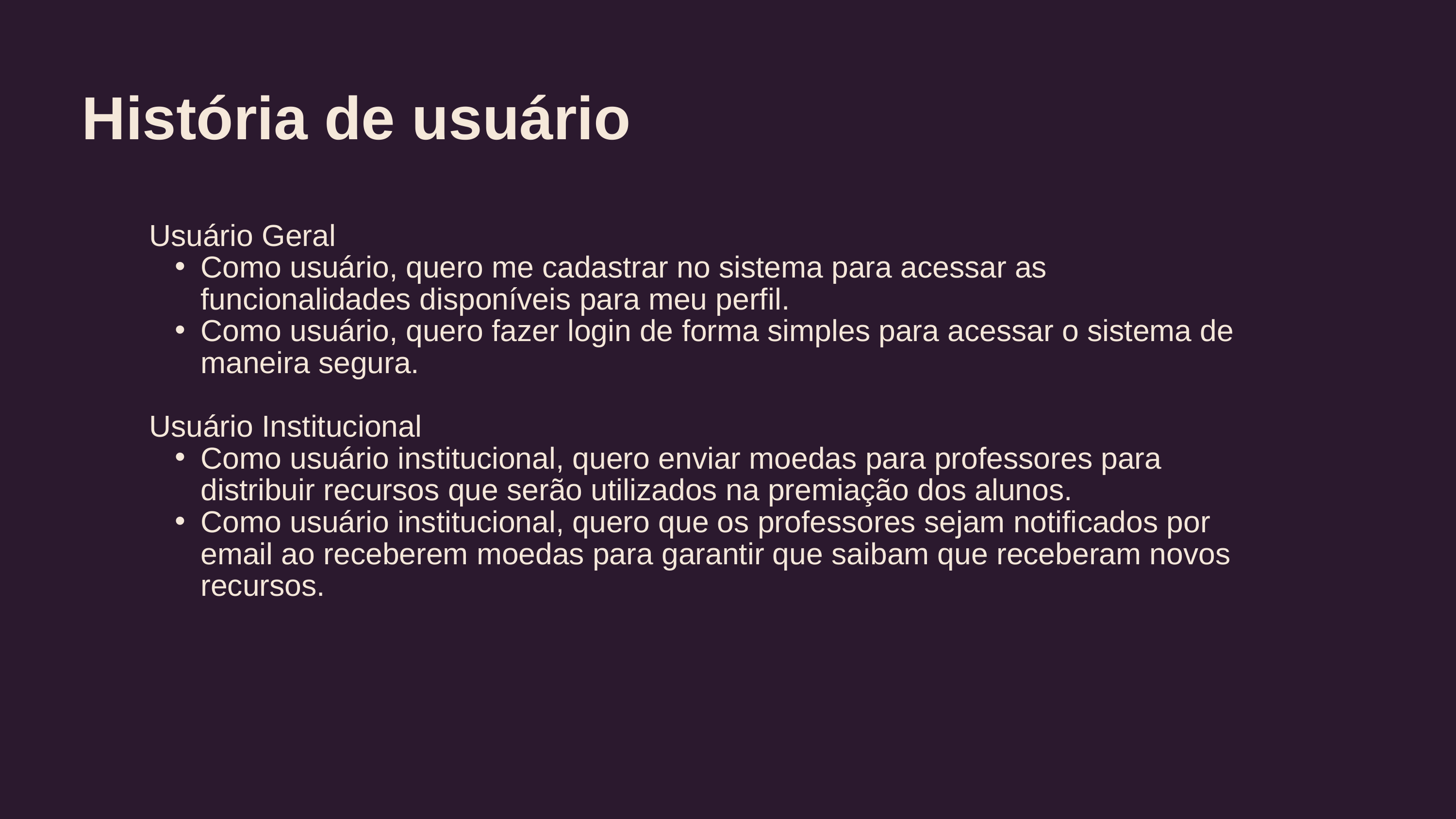

História de usuário
Usuário Geral
Como usuário, quero me cadastrar no sistema para acessar as funcionalidades disponíveis para meu perfil.
Como usuário, quero fazer login de forma simples para acessar o sistema de maneira segura.

Usuário Institucional
Como usuário institucional, quero enviar moedas para professores para distribuir recursos que serão utilizados na premiação dos alunos.
Como usuário institucional, quero que os professores sejam notificados por email ao receberem moedas para garantir que saibam que receberam novos recursos.